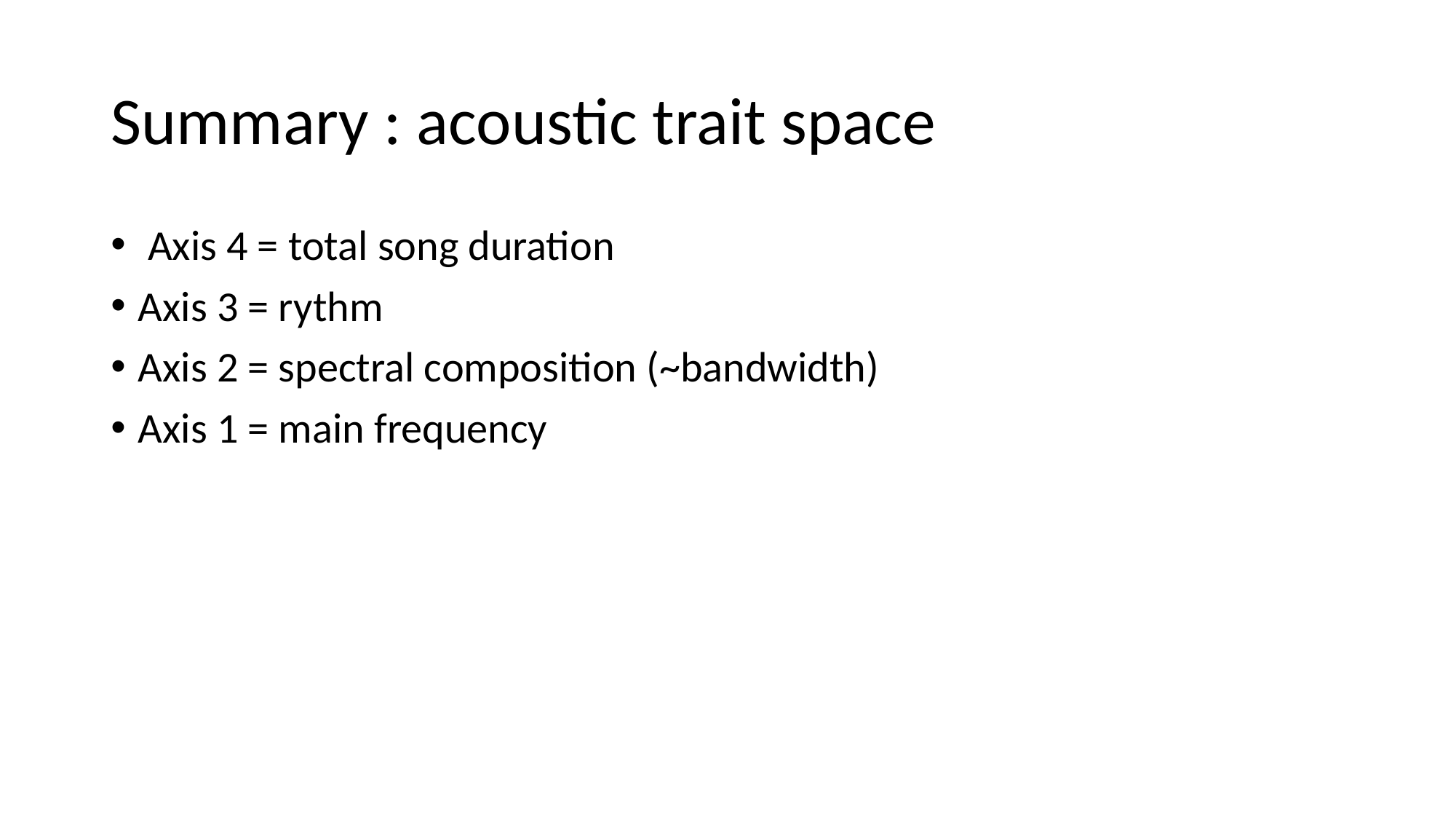

# Summary : acoustic trait space
 Axis 4 = total song duration
Axis 3 = rythm
Axis 2 = spectral composition (~bandwidth)
Axis 1 = main frequency